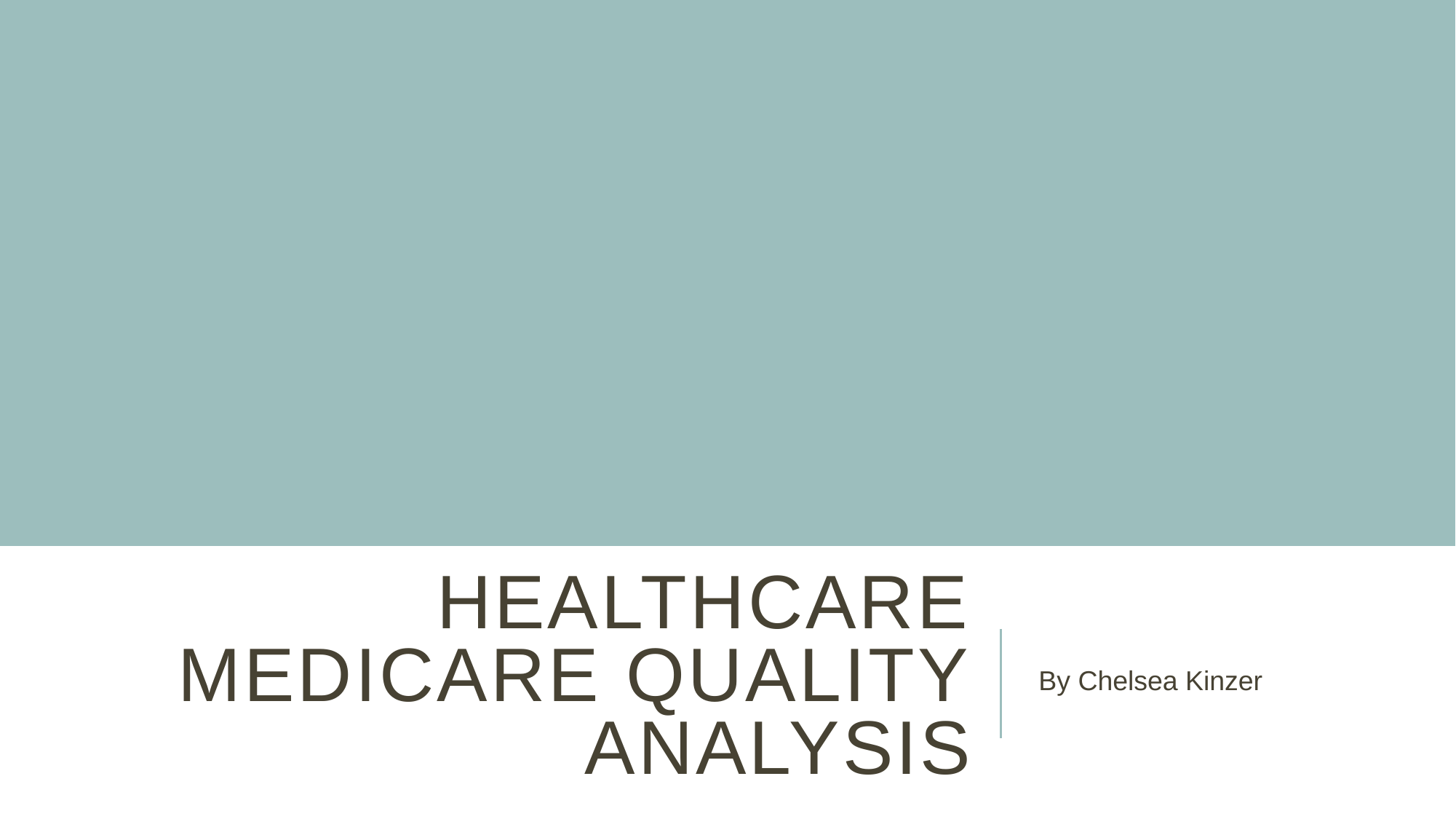

# Healthcare Medicare Quality Analysis
By Chelsea Kinzer